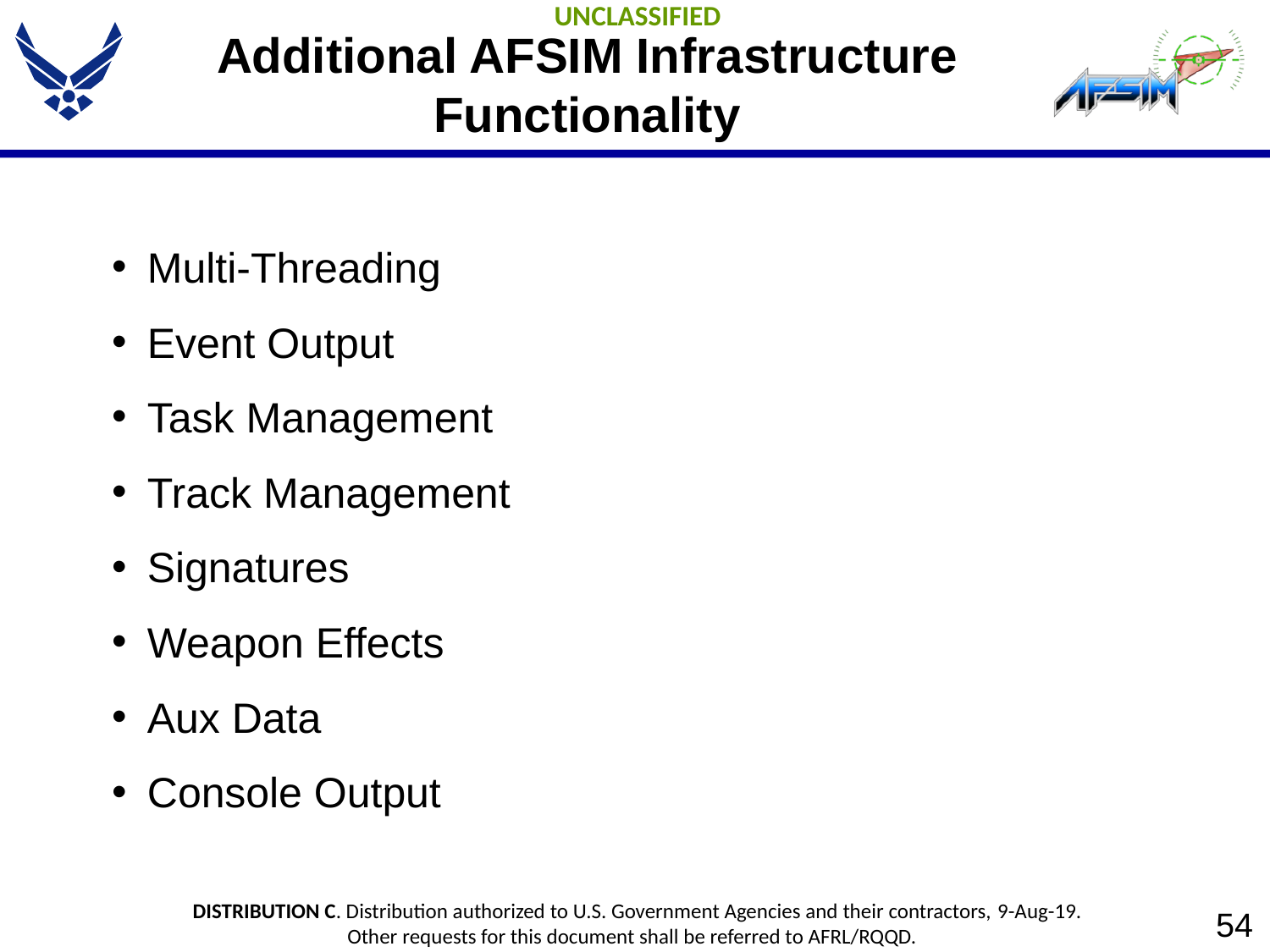

# Additional AFSIM Infrastructure Functionality
Multi-Threading
Event Output
Task Management
Track Management
Signatures
Weapon Effects
Aux Data
Console Output